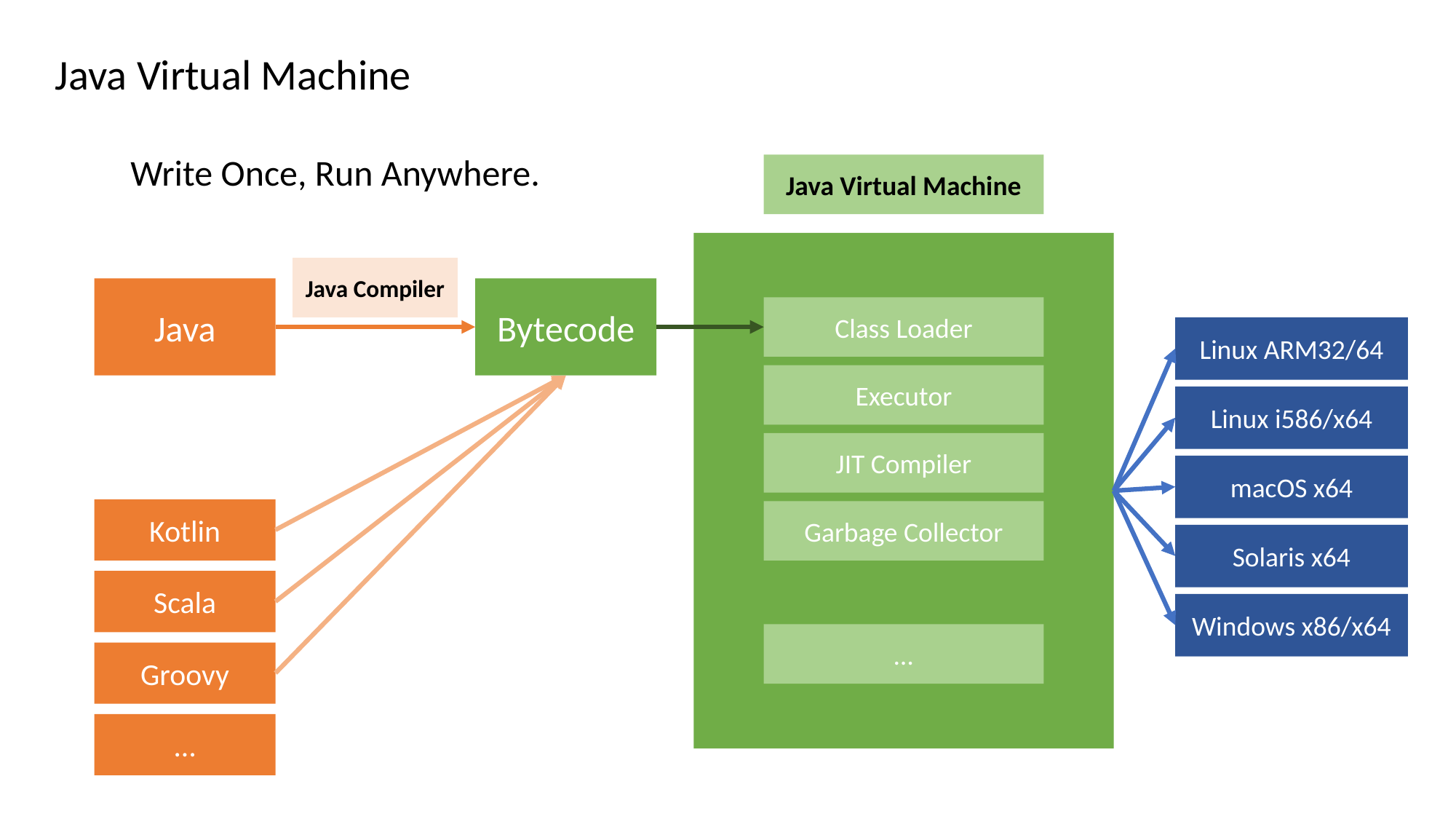

Java Virtual Machine
Write Once, Run Anywhere.
Java Virtual Machine

Java Compiler
Java
Bytecode
Class Loader
Linux ARM32/64
Executor
Linux i586/x64
JIT Compiler
macOS x64
Kotlin
Garbage Collector
Solaris x64
Scala
Windows x86/x64
…
Groovy
…